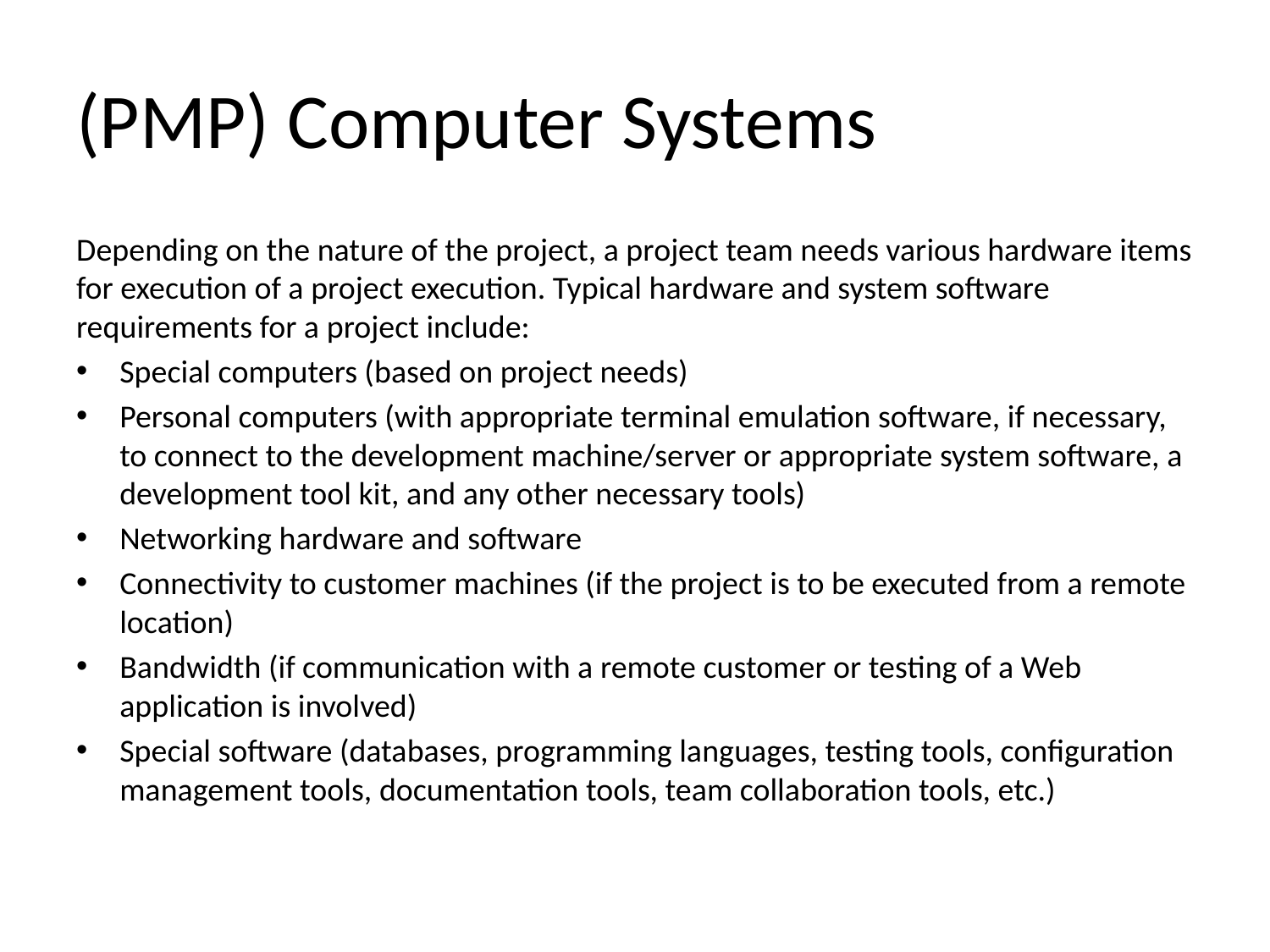

# (PMP) Computer Systems
Depending on the nature of the project, a project team needs various hardware items for execution of a project execution. Typical hardware and system software requirements for a project include:
Special computers (based on project needs)
Personal computers (with appropriate terminal emulation software, if necessary, to connect to the development machine/server or appropriate system software, a development tool kit, and any other necessary tools)
Networking hardware and software
Connectivity to customer machines (if the project is to be executed from a remote location)
Bandwidth (if communication with a remote customer or testing of a Web application is involved)
Special software (databases, programming languages, testing tools, configuration management tools, documentation tools, team collaboration tools, etc.)